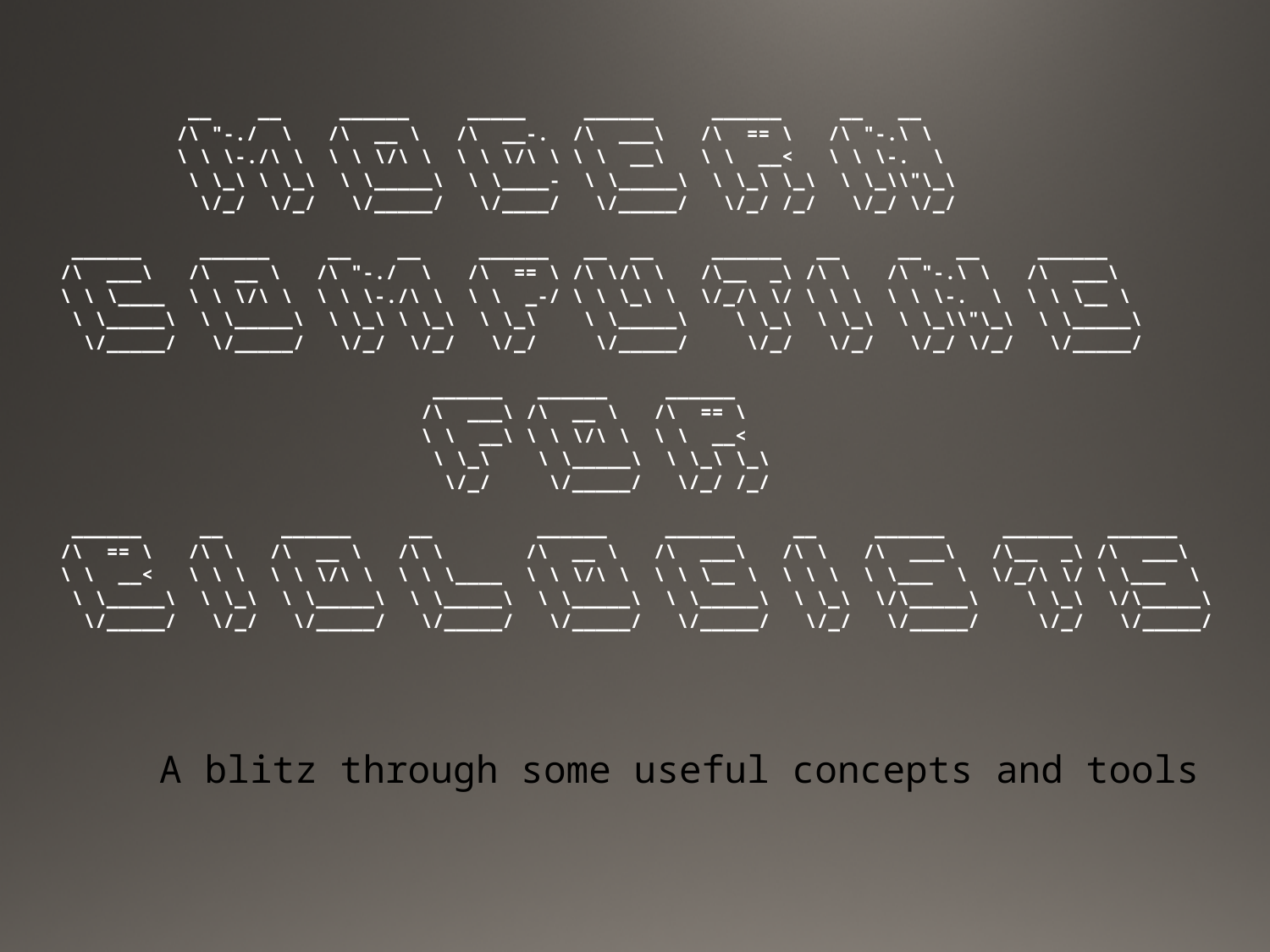

__    __     ______     _____     ______     ______     __   __
          /\ "-./  \   /\  __ \   /\  __-.  /\  ___\   /\  == \   /\ "-.\ \
          \ \ \-./\ \  \ \ \/\ \  \ \ \/\ \ \ \  __\   \ \  __<   \ \ \-.  \
           \ \_\ \ \_\  \ \_____\  \ \____-  \ \_____\  \ \_\ \_\  \ \_\\"\_\
            \/_/  \/_/   \/_____/   \/____/   \/_____/   \/_/ /_/   \/_/ \/_/

 ______     ______     __    __     ______   __  __     ______   __     __   __     ______
/\  ___\   /\  __ \   /\ "-./  \   /\  == \ /\ \/\ \   /\__  _\ /\ \   /\ "-.\ \   /\  ___\
\ \ \____  \ \ \/\ \  \ \ \-./\ \  \ \  _-/ \ \ \_\ \  \/_/\ \/ \ \ \  \ \ \-.  \  \ \ \__ \
 \ \_____\  \ \_____\  \ \_\ \ \_\  \ \_\    \ \_____\    \ \_\  \ \_\  \ \_\\"\_\  \ \_____\
  \/_____/   \/_____/   \/_/  \/_/   \/_/     \/_____/     \/_/   \/_/   \/_/ \/_/   \/_____/

                                ______   ______     ______
                               /\  ___\ /\  __ \   /\  == \
                               \ \  __\ \ \ \/\ \  \ \  __<
                                \ \_\    \ \_____\  \ \_\ \_\
                                 \/_/     \/_____/   \/_/ /_/

 ______     __     ______     __         ______     ______     __     ______     ______   ______
/\  == \   /\ \   /\  __ \   /\ \       /\  __ \   /\  ___\   /\ \   /\  ___\   /\__  _\ /\  ___\
\ \  __<   \ \ \  \ \ \/\ \  \ \ \____  \ \ \/\ \  \ \ \__ \  \ \ \  \ \___  \  \/_/\ \/ \ \___  \
 \ \_____\  \ \_\  \ \_____\  \ \_____\  \ \_____\  \ \_____\  \ \_\  \/\_____\    \ \_\  \/\_____\
  \/_____/   \/_/   \/_____/   \/_____/   \/_____/   \/_____/   \/_/   \/_____/     \/_/   \/_____/
                  _                     ___                            _   _
  /\/\   ___   __| | ___ _ __ _ __     / __\___  _ __ ___  _ __  _   _| |_(_)_ __   __ _
 /    \ / _ \ / _` |/ _ \ '__| '_ \   / /  / _ \| '_ ` _ \| '_ \| | | | __| | '_ \ / _` |
/ /\/\ \ (_) | (_| |  __/ |  | | | | / /___ (_) | | | | | | |_) | |_| | |_| | | | | (_| |
\/    \/\___/ \__,_|\___|_|  |_| |_| \____/\___/|_| |_| |_| .__/ \__,_|\__|_|_| |_|\__, |
                                                          |_|                      |___/

  __                ___ _       _             _     _
 / _| ___  _ __    / __(_) ___ | | ___   __ _(_)___| |_ ___
| |_ / _ \| '__|  /__\// |/ _ \| |/ _ \ / _` | / __| __/ __|
|  _| (_) | |    / \/  \ | (_) | | (_) | (_| | \__ \ |_\__ \
|_|  \___/|_|    \_____/_|\___/|_|\___/ \__, |_|___/\__|___/
                                        |___/
A blitz through some useful concepts and tools